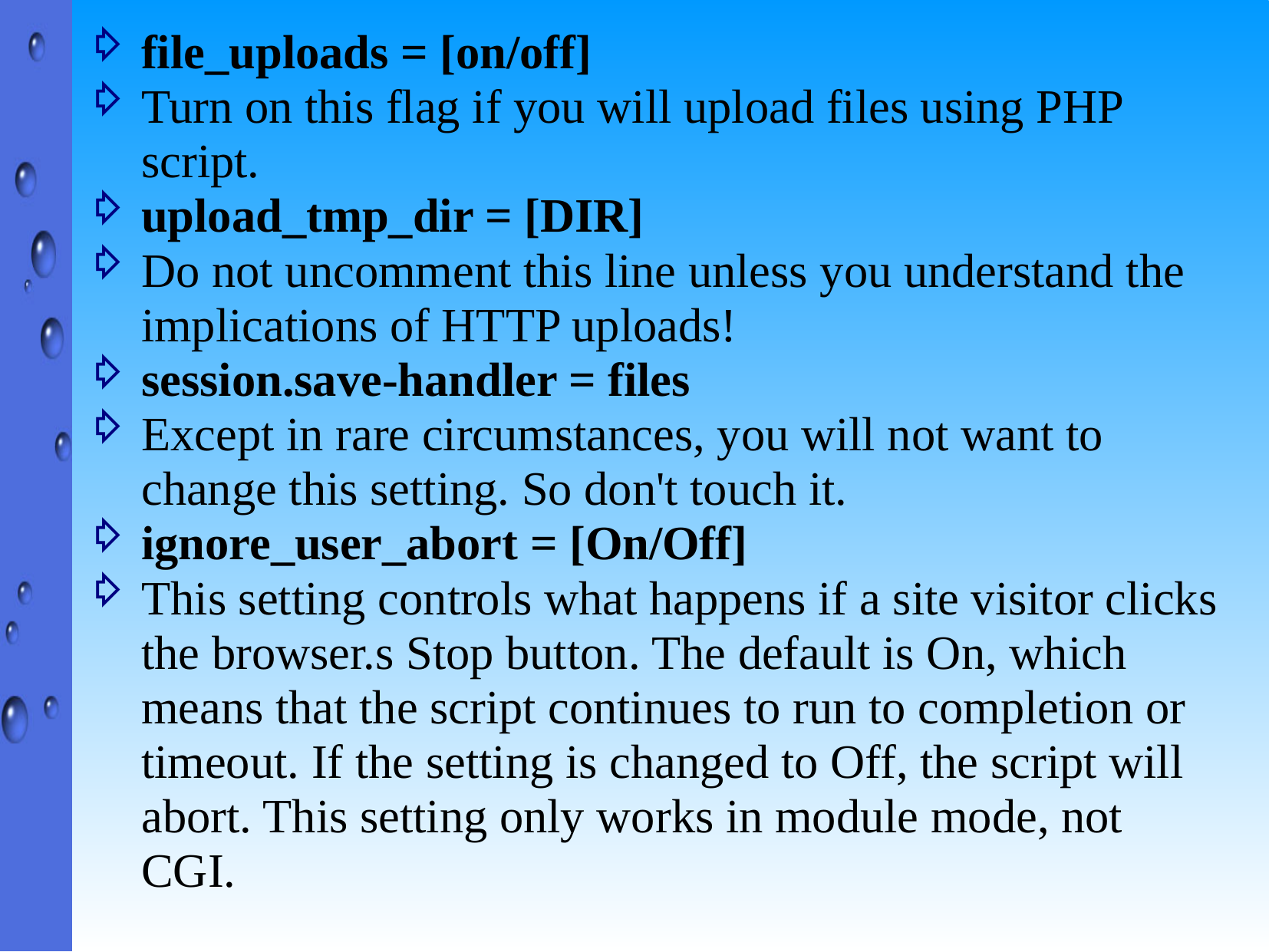

file_uploads = [on/off]
Turn on this flag if you will upload files using PHP script.
upload_tmp_dir = [DIR]
Do not uncomment this line unless you understand the implications of HTTP uploads!
session.save-handler = files
Except in rare circumstances, you will not want to change this setting. So don't touch it.
ignore_user_abort = [On/Off]
This setting controls what happens if a site visitor clicks the browser.s Stop button. The default is On, which means that the script continues to run to completion or timeout. If the setting is changed to Off, the script will abort. This setting only works in module mode, not CGI.